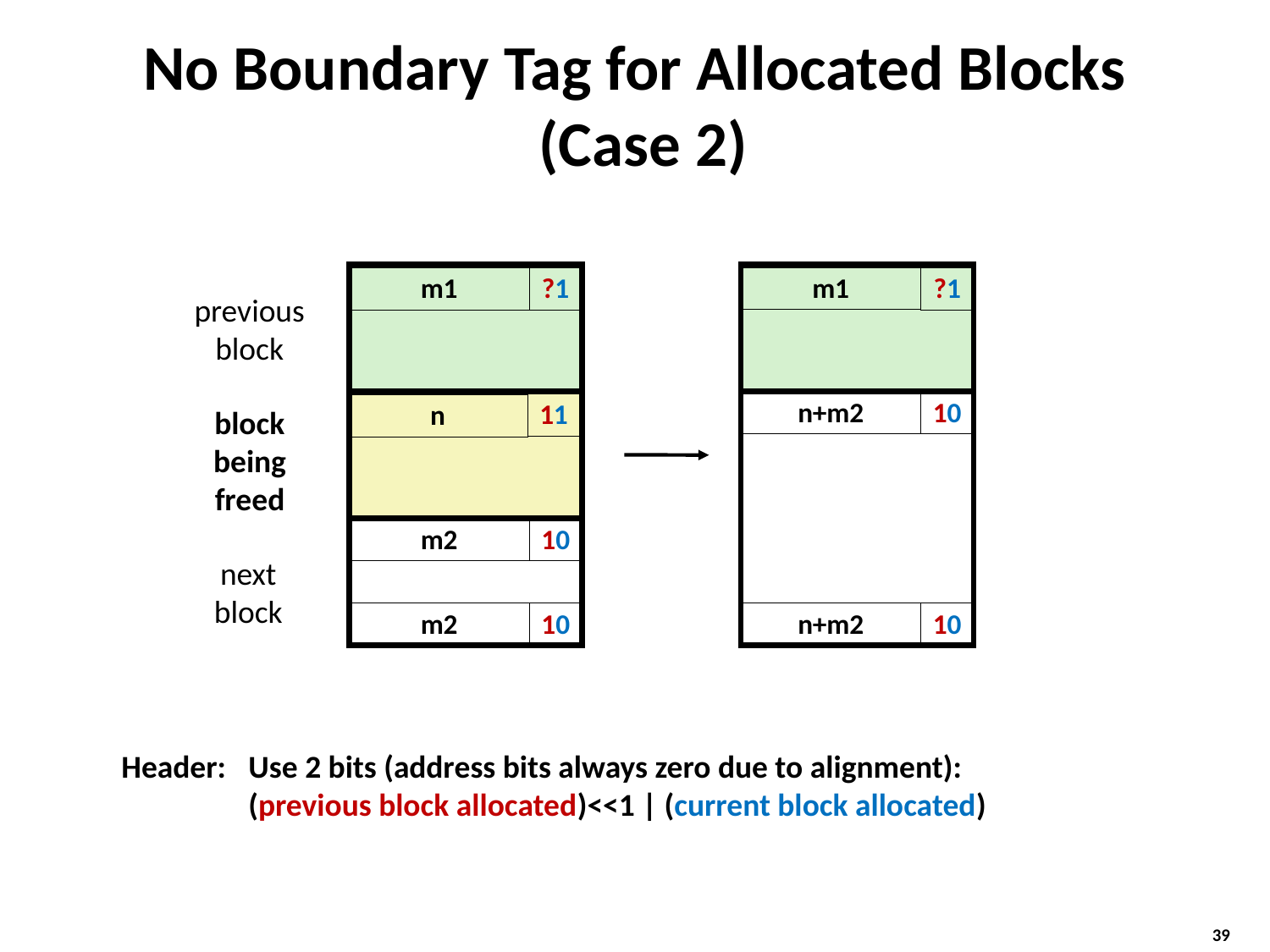

No Boundary Tag for Allocated Blocks
(Case 2)

m1
?1

n+m2

10

n+m2
10
m1
?1
previous
block

11
n
block
being
freed

m2

10
next
block

m2
10
Header: 	Use 2 bits (address bits always zero due to alignment):
	(previous block allocated)<<1 | (current block allocated)